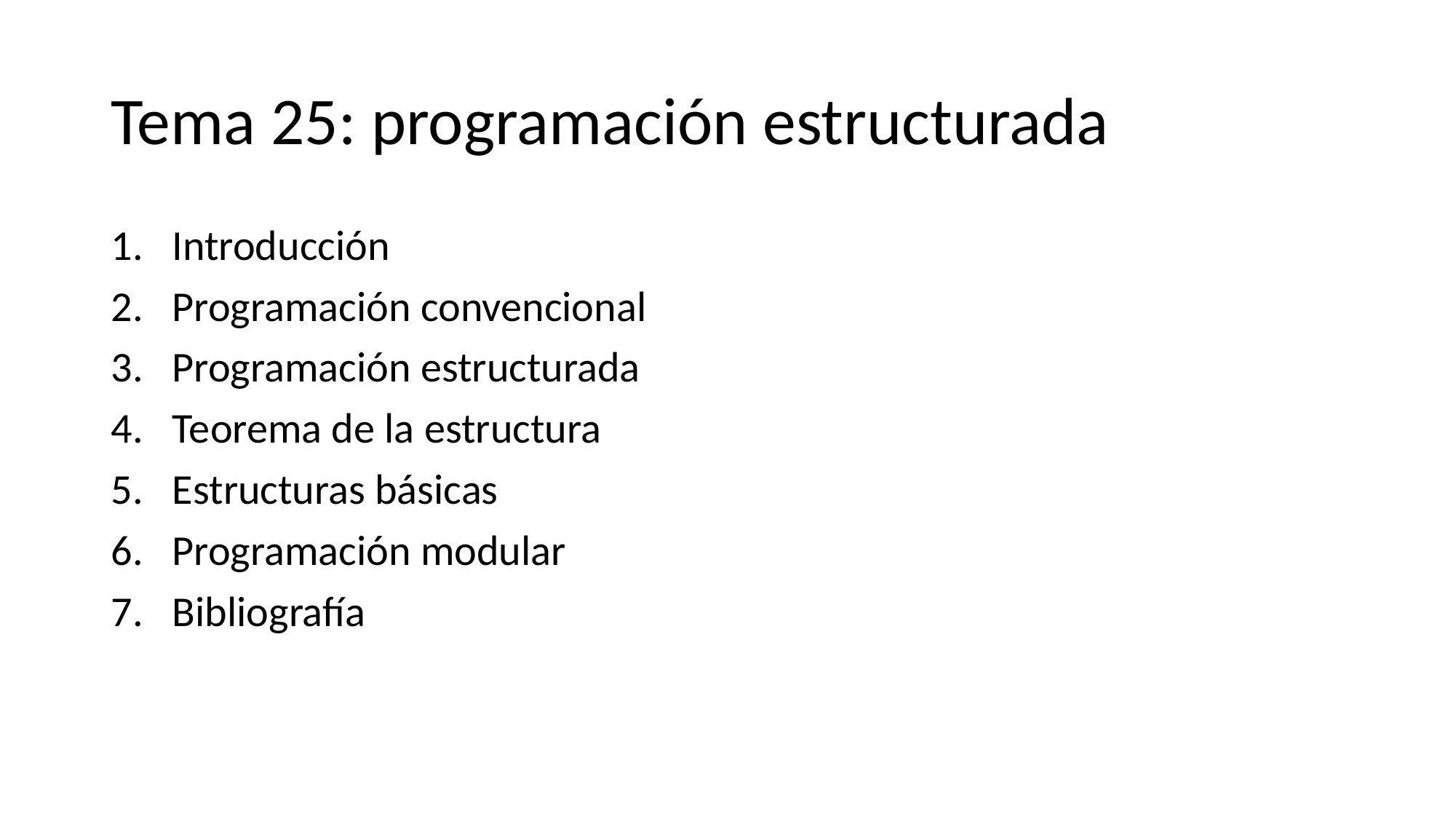

# Tema 25: programación estructurada
Introducción
Programación convencional
Programación estructurada
Teorema de la estructura
Estructuras básicas
Programación modular
Bibliografía